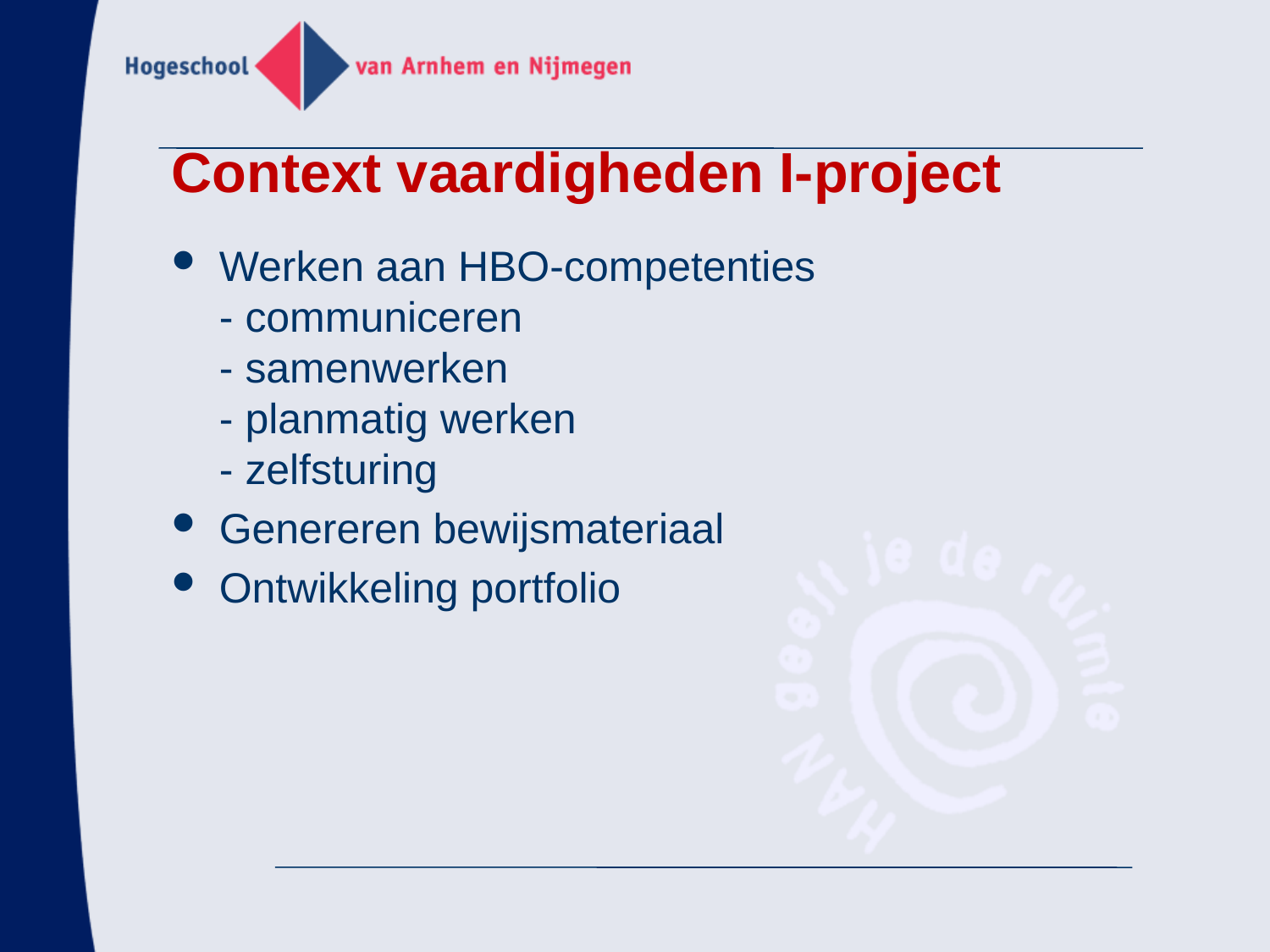

# Context vaardigheden I-project
Werken aan HBO-competenties
- communiceren
- samenwerken
- planmatig werken
- zelfsturing
Genereren bewijsmateriaal
Ontwikkeling portfolio